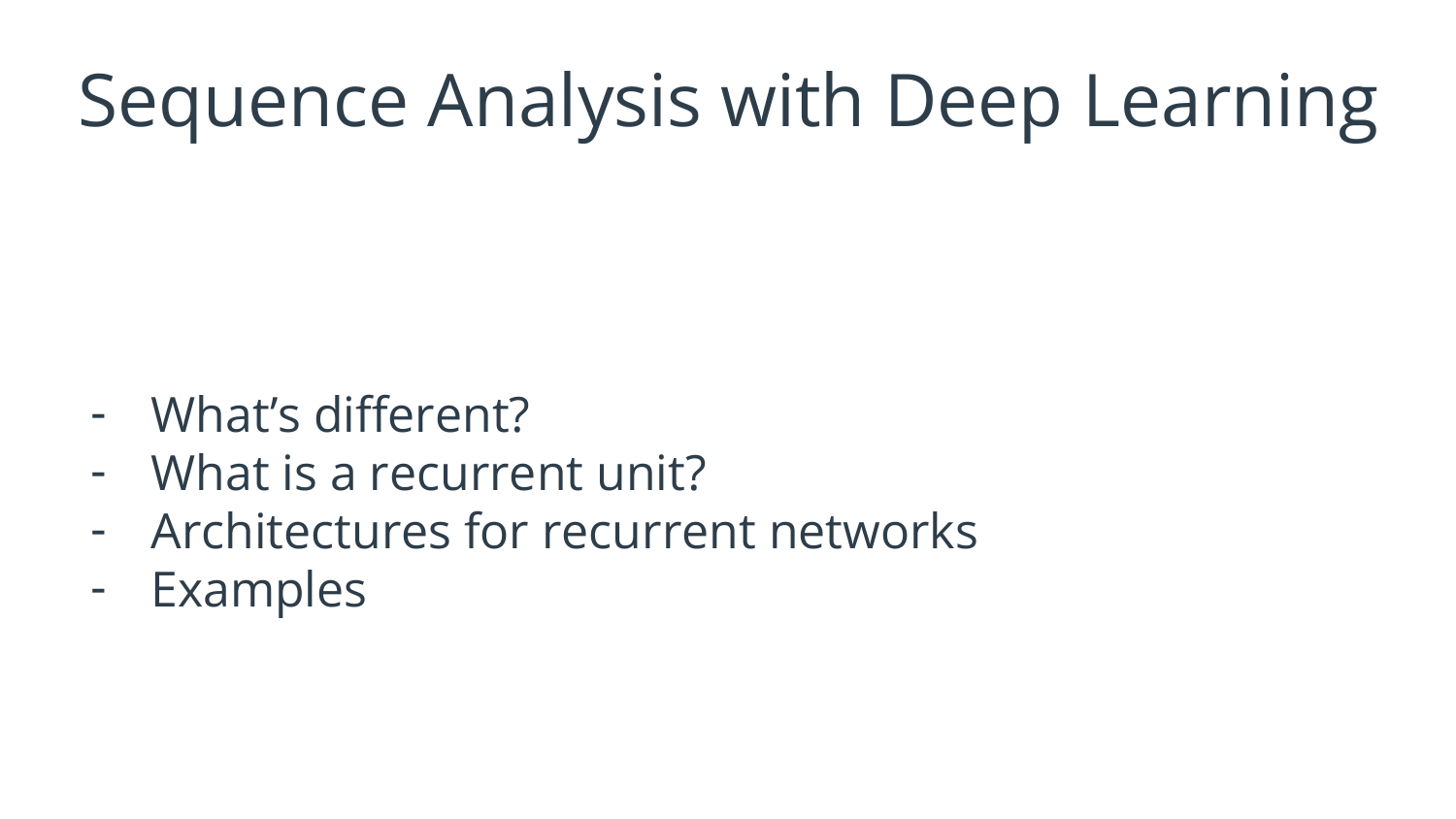

# Sequence Analysis with Deep Learning

What’s different?
What is a recurrent unit?
Architectures for recurrent networks
Examples